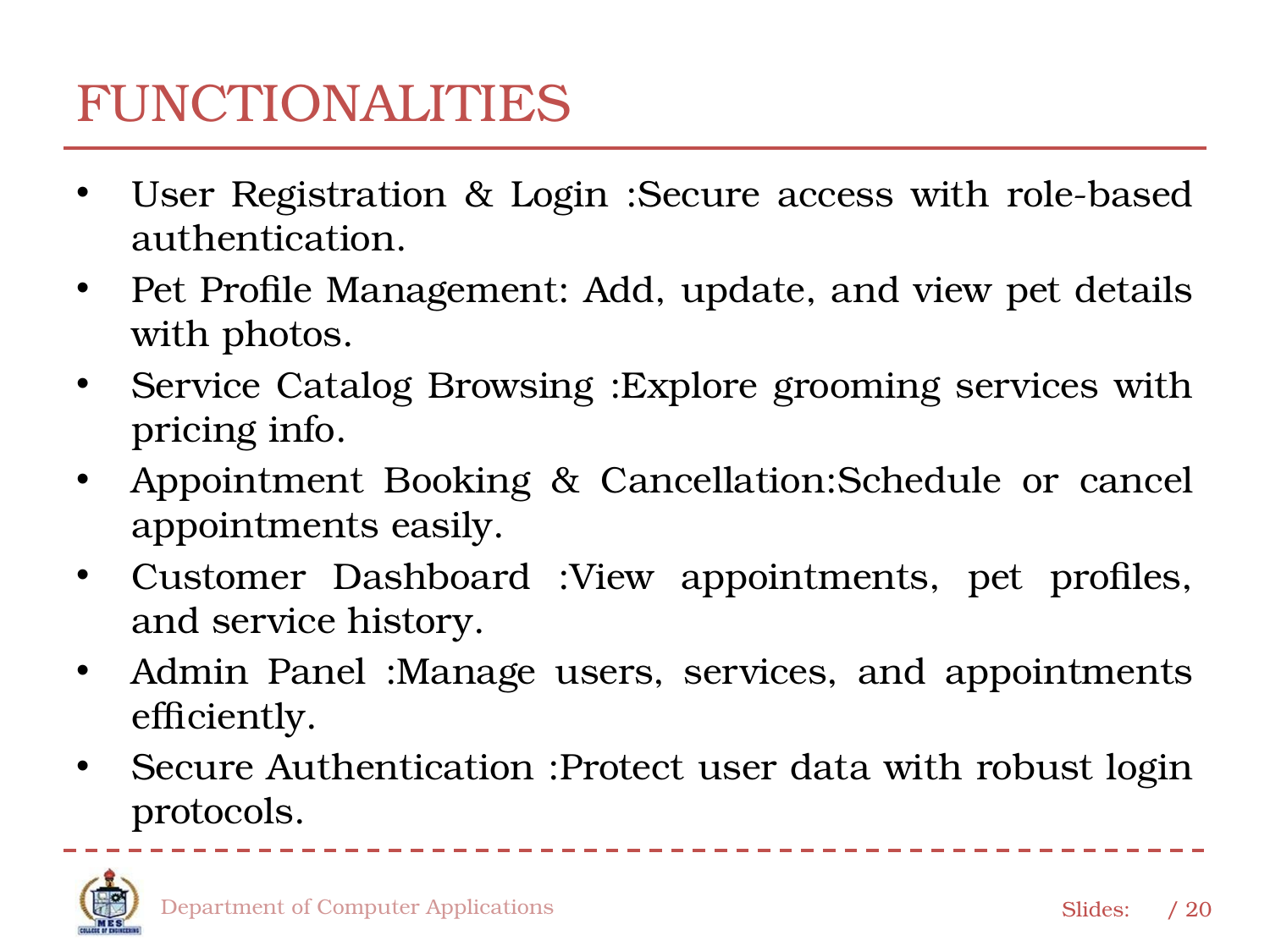

# FUNCTIONALITIES
User Registration & Login :Secure access with role-based authentication.
Pet Profile Management: Add, update, and view pet details with photos.
Service Catalog Browsing :Explore grooming services with pricing info.
Appointment Booking & Cancellation:Schedule or cancel appointments easily.
Customer Dashboard :View appointments, pet profiles, and service history.
Admin Panel :Manage users, services, and appointments efficiently.
Secure Authentication :Protect user data with robust login protocols.

Department of Computer Applications
9